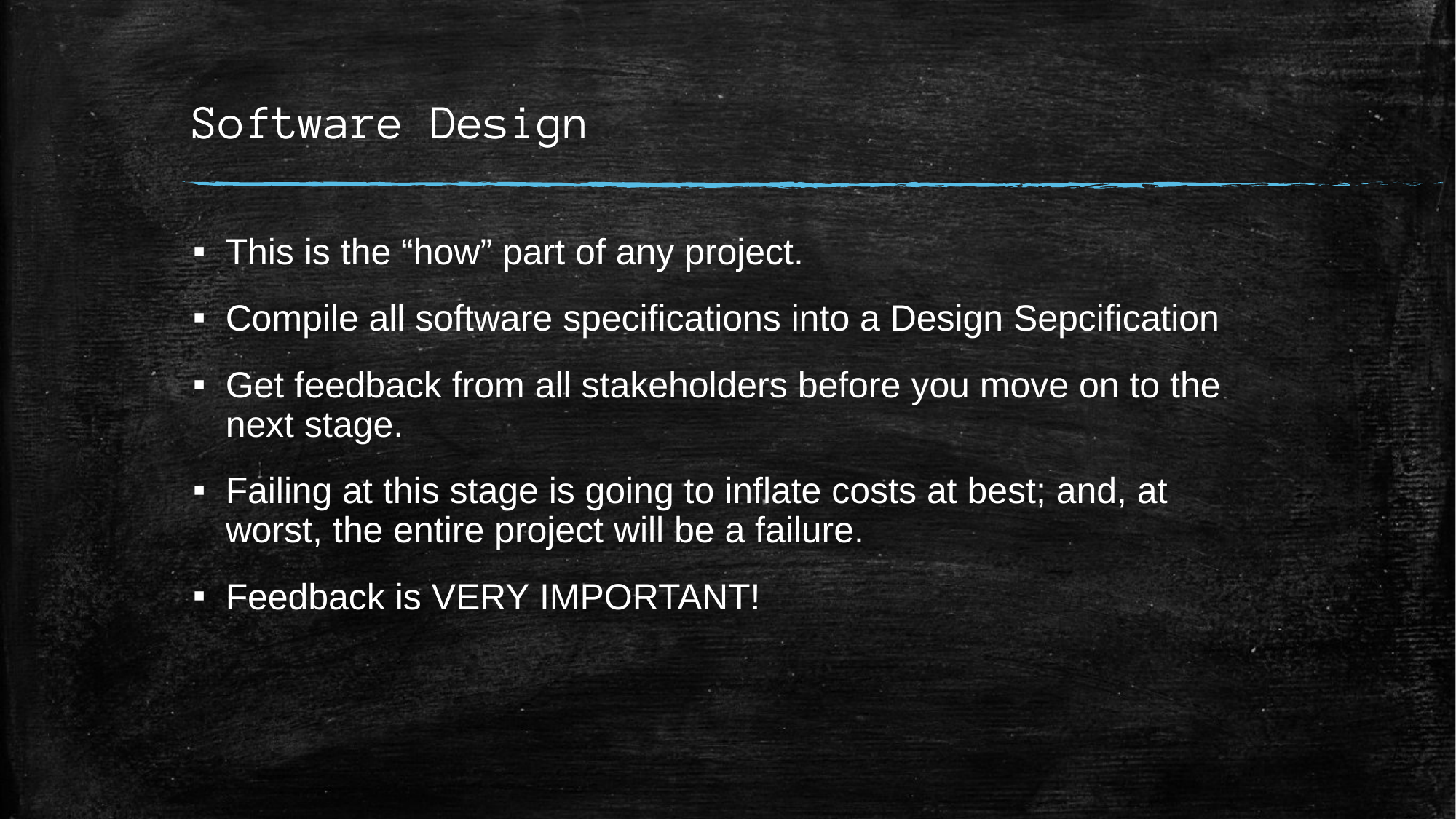

# Software Design
This is the “how” part of any project.
Compile all software specifications into a Design Sepcification
Get feedback from all stakeholders before you move on to the next stage.
Failing at this stage is going to inflate costs at best; and, at worst, the entire project will be a failure.
Feedback is VERY IMPORTANT!